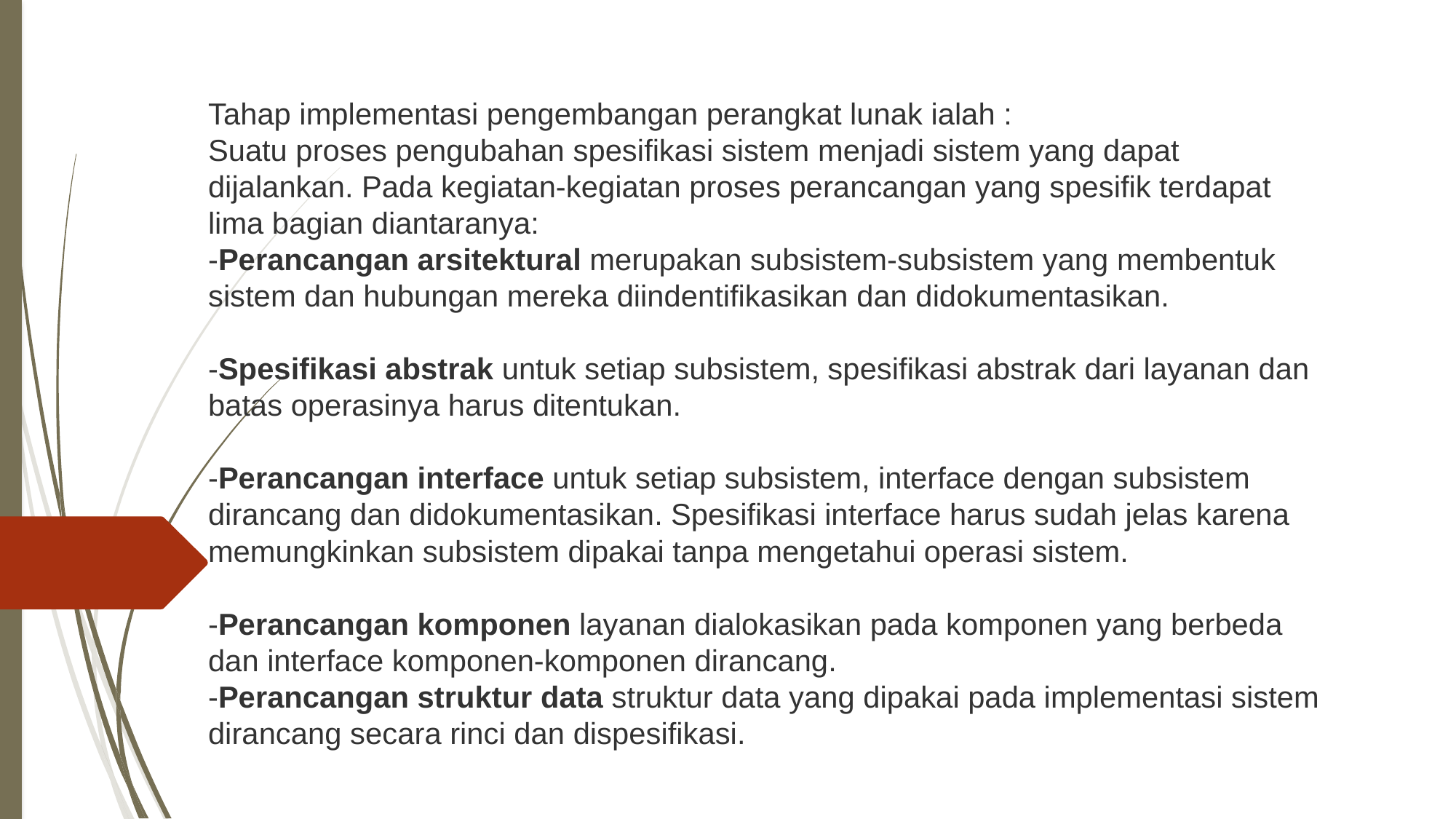

# Tahap implementasi pengembangan perangkat lunak ialah : Suatu proses pengubahan spesifikasi sistem menjadi sistem yang dapat dijalankan. Pada kegiatan-kegiatan proses perancangan yang spesifik terdapat lima bagian diantaranya:  -Perancangan arsitektural merupakan subsistem-subsistem yang membentuk sistem dan hubungan mereka diindentifikasikan dan didokumentasikan.  -Spesifikasi abstrak untuk setiap subsistem, spesifikasi abstrak dari layanan dan batas operasinya harus ditentukan.  -Perancangan interface untuk setiap subsistem, interface dengan subsistem dirancang dan didokumentasikan. Spesifikasi interface harus sudah jelas karena memungkinkan subsistem dipakai tanpa mengetahui operasi sistem.  -Perancangan komponen layanan dialokasikan pada komponen yang berbeda dan interface komponen-komponen dirancang.  -Perancangan struktur data struktur data yang dipakai pada implementasi sistem dirancang secara rinci dan dispesifikasi.